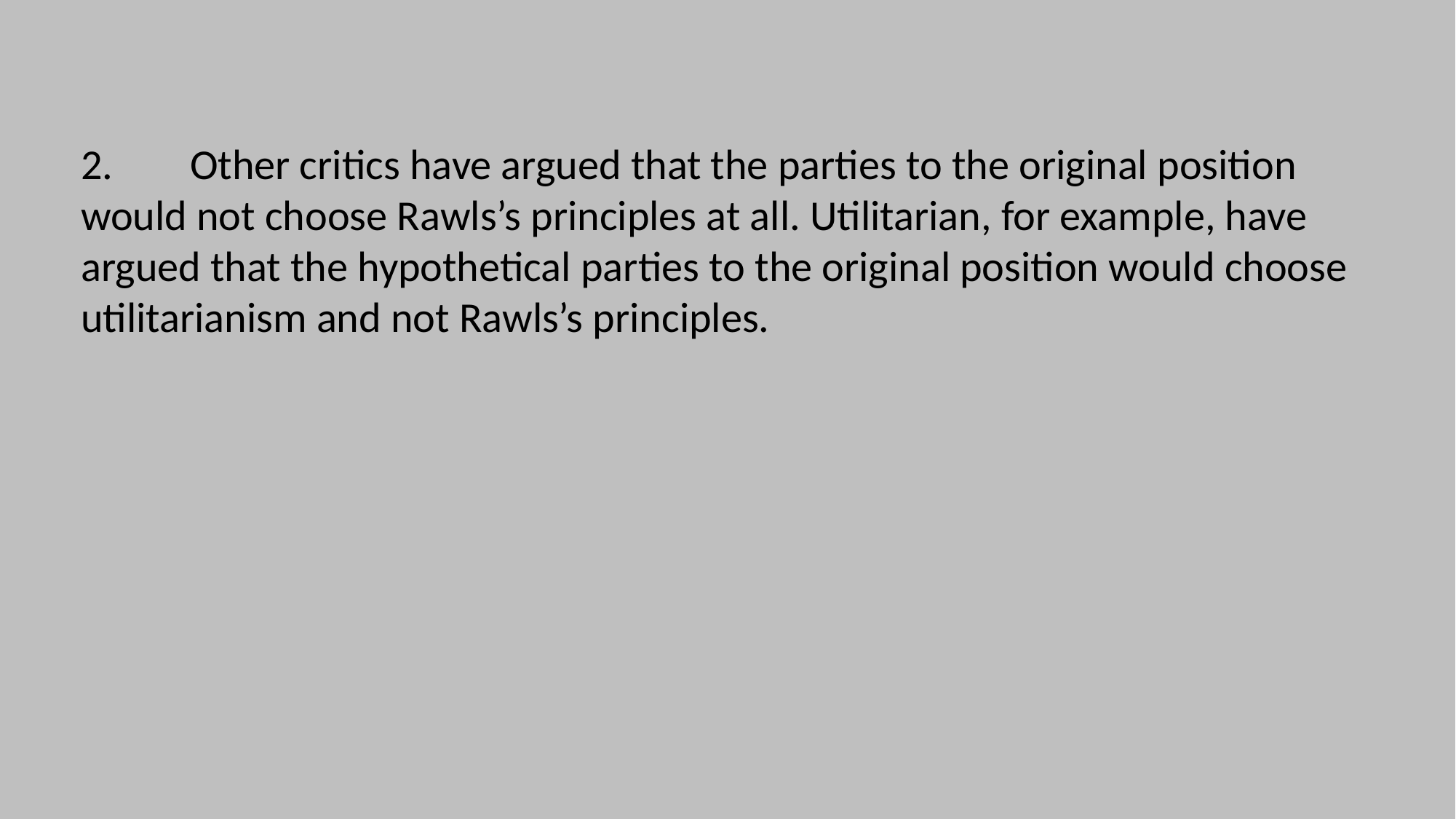

2.	Other critics have argued that the parties to the original position would not choose Rawls’s principles at all. Utilitarian, for example, have argued that the hypothetical parties to the original position would choose utilitarianism and not Rawls’s principles.